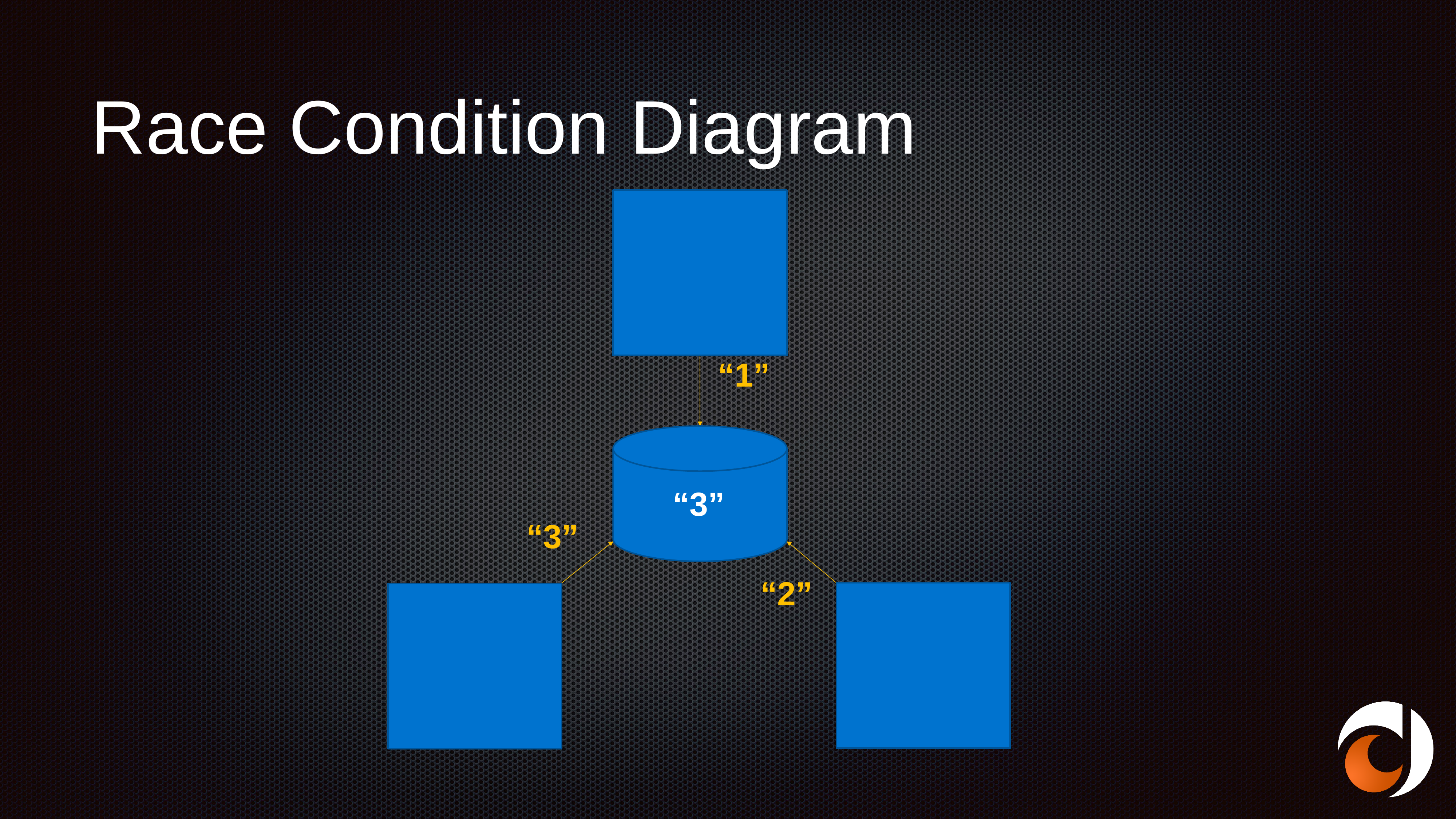

# Race Condition Diagram

“1”
“3”
“3”
“2”